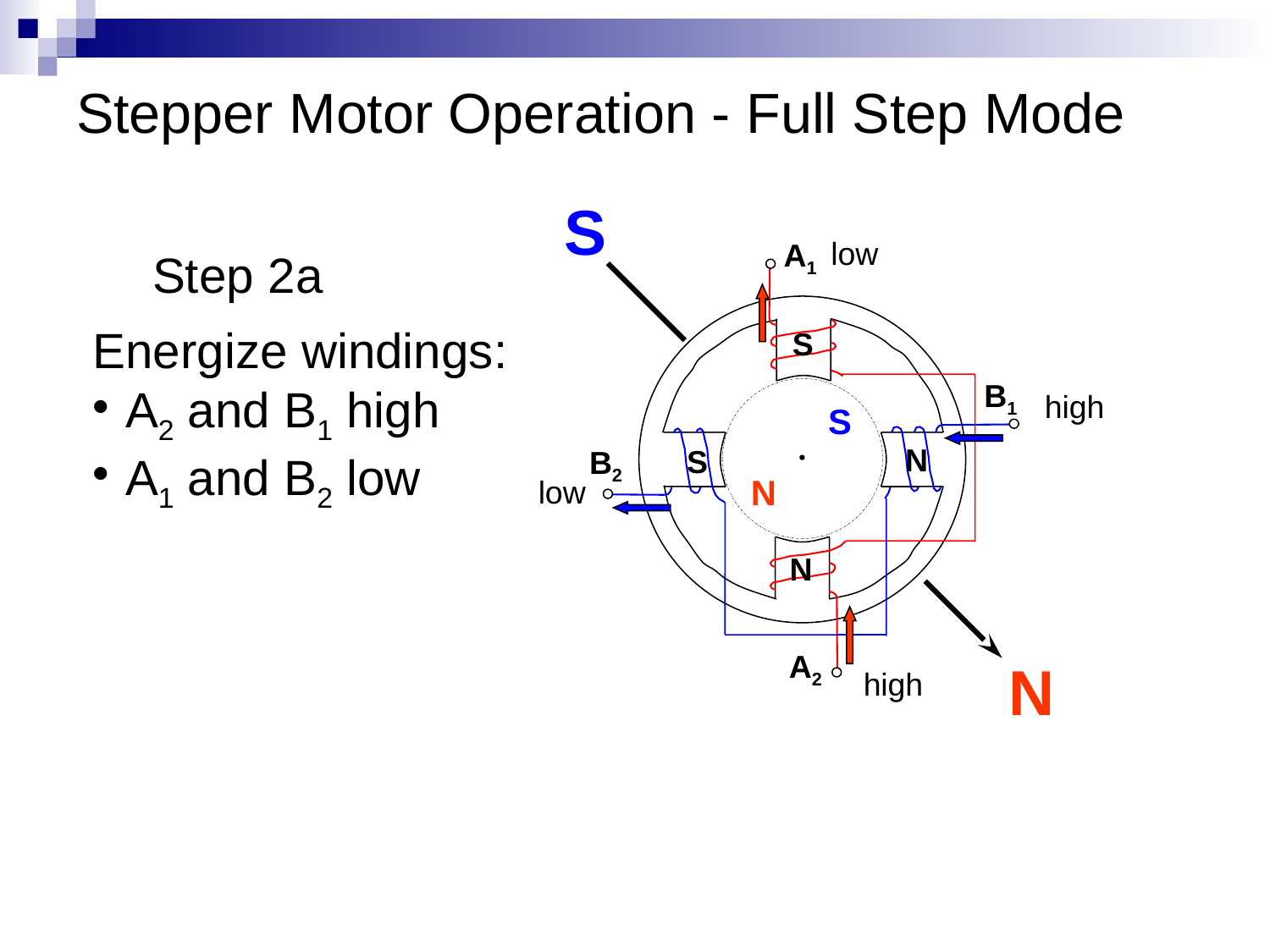

# Stepper Motor Operation - Full Step Mode
S
low
A1

B1

B2

A2

Step 2a

Energize windings:
A2 and B1 high
A1 and B2 low
S

high
S

N
S

N
low

N

N
high